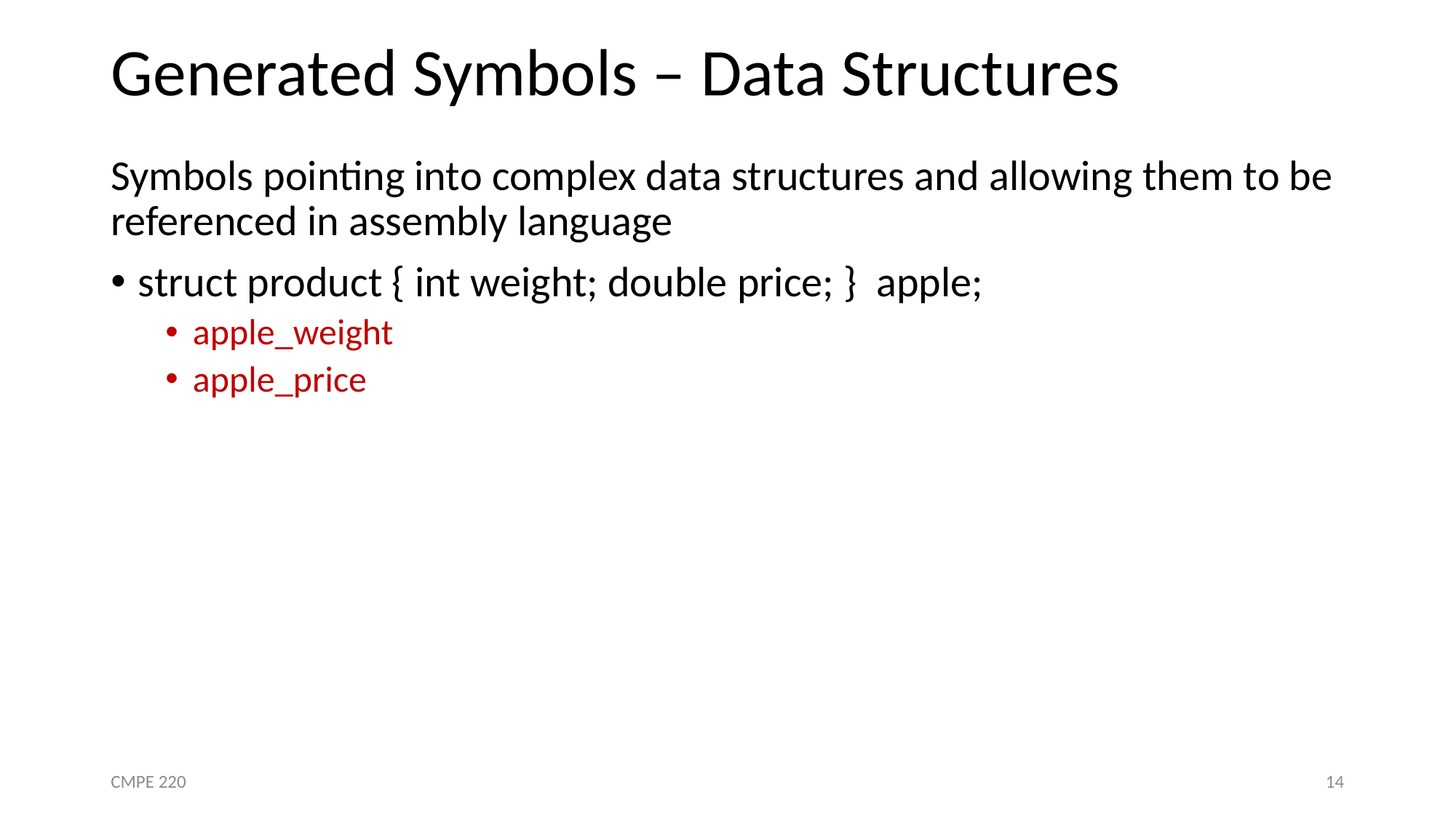

# Generated Symbols – Data Structures
Symbols pointing into complex data structures and allowing them to be referenced in assembly language
struct product { int weight; double price; }  apple;
apple_weight
apple_price
CMPE 220
14